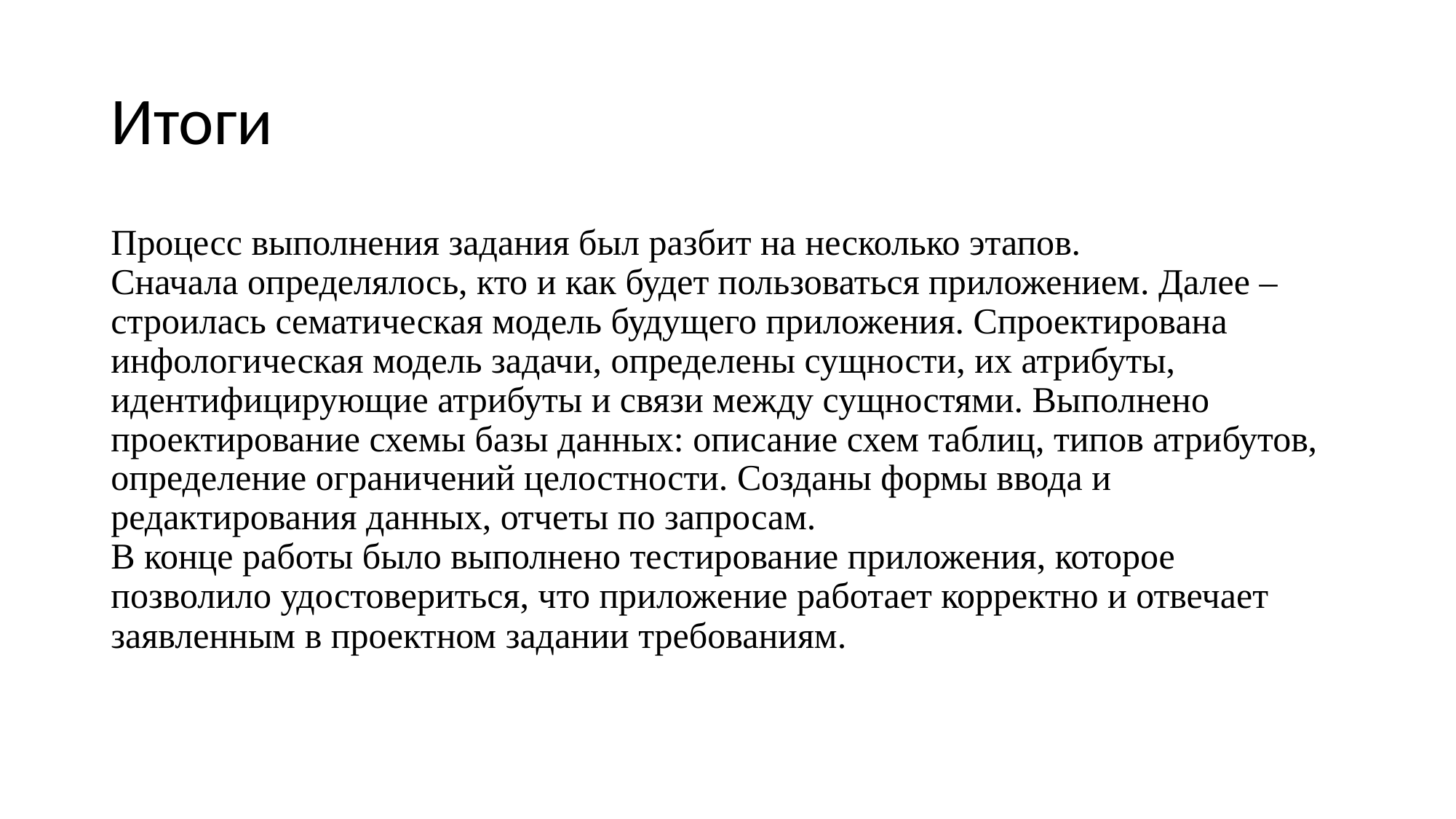

# Итоги
Процесс выполнения задания был разбит на несколько этапов.
Сначала определялось, кто и как будет пользоваться приложением. Далее – строилась сематическая модель будущего приложения. Спроектирована инфологическая модель задачи, определены сущности, их атрибуты, идентифицирующие атрибуты и связи между сущностями. Выполнено проектирование схемы базы данных: описание схем таблиц, типов атрибутов, определение ограничений целостности. Созданы формы ввода и редактирования данных, отчеты по запросам.
В конце работы было выполнено тестирование приложения, которое позволило удостовериться, что приложение работает корректно и отвечает заявленным в проектном задании требованиям.